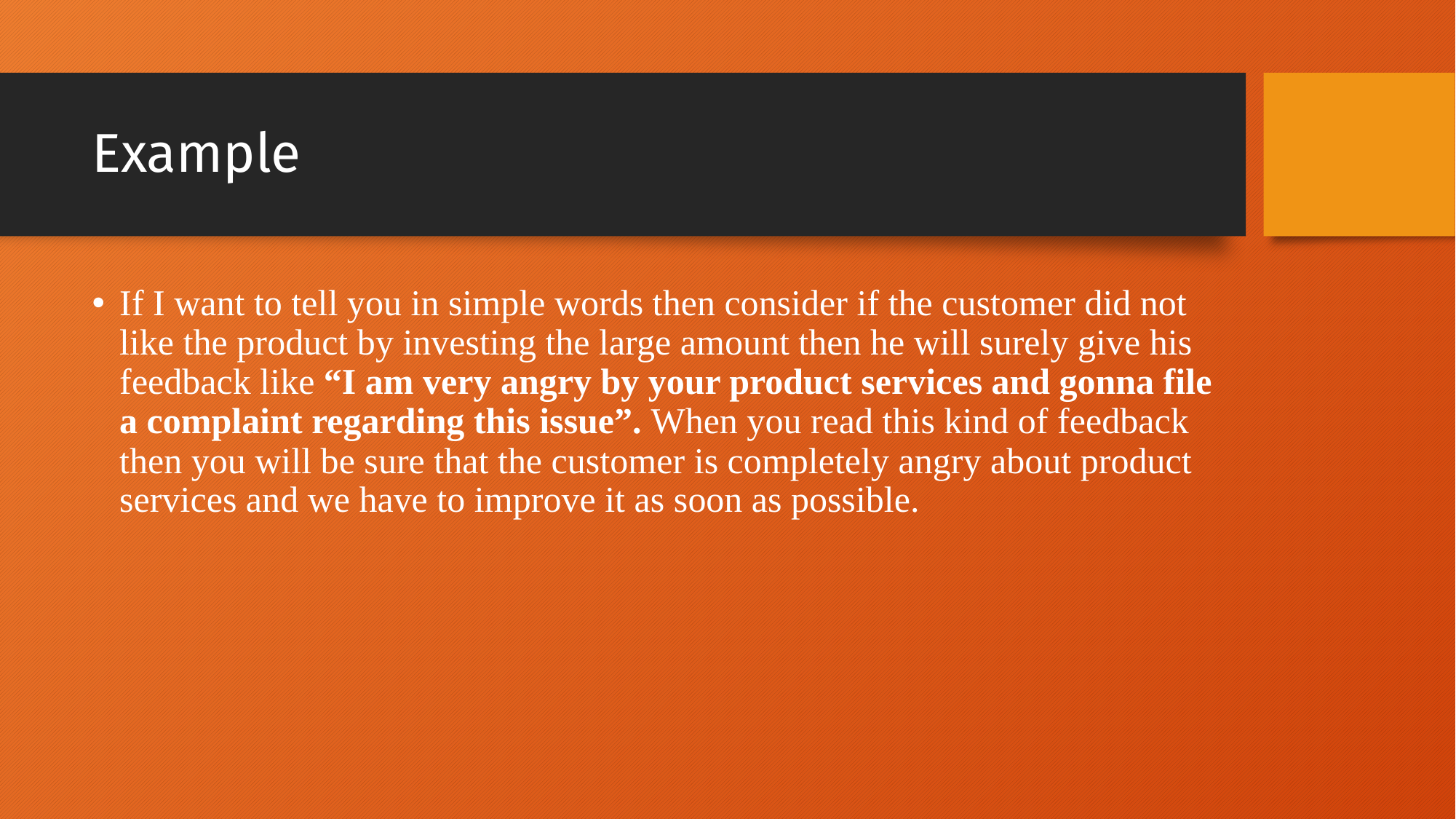

# Example
If I want to tell you in simple words then consider if the customer did not like the product by investing the large amount then he will surely give his feedback like “I am very angry by your product services and gonna file a complaint regarding this issue”. When you read this kind of feedback then you will be sure that the customer is completely angry about product services and we have to improve it as soon as possible.